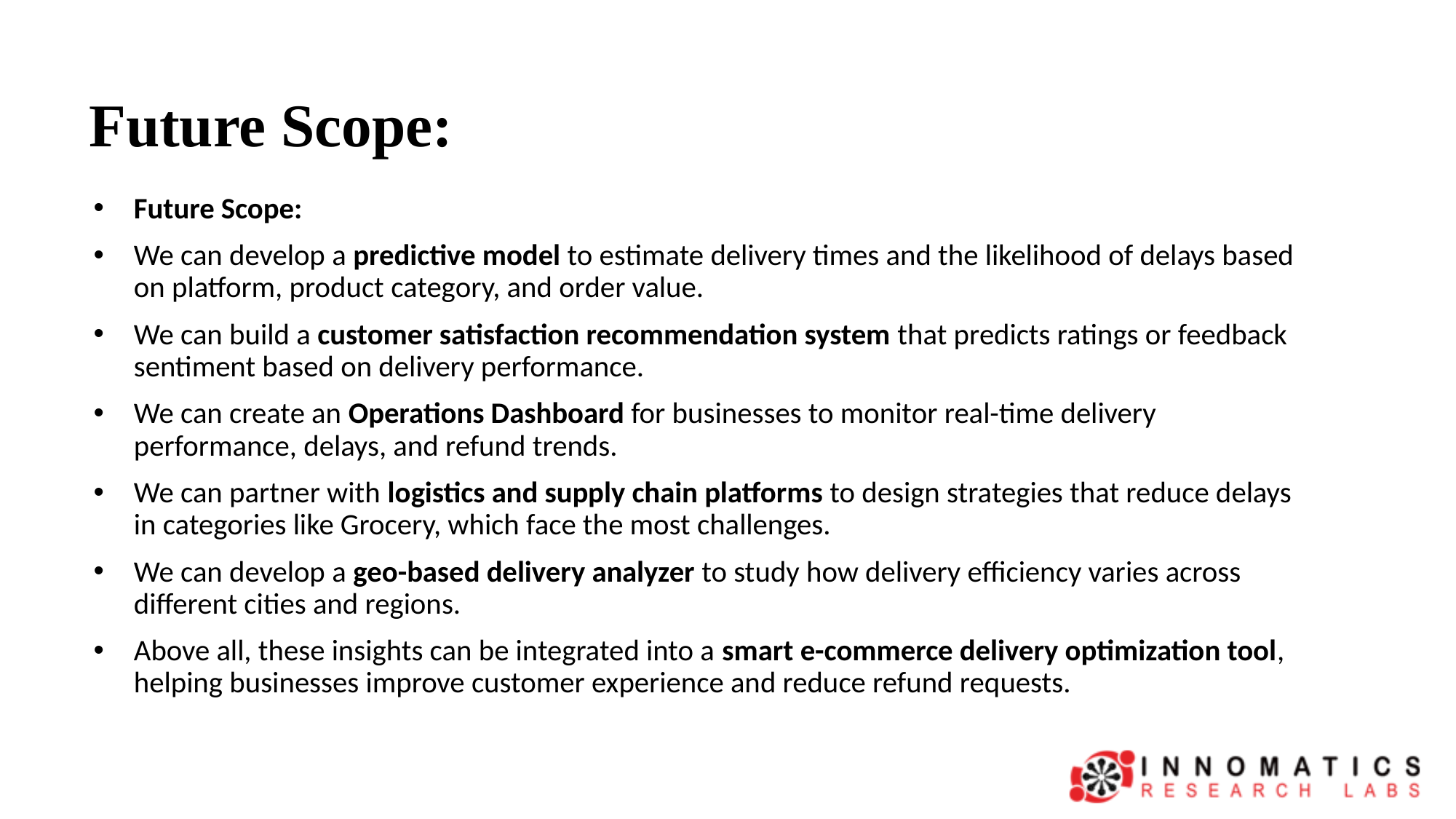

# Future Scope:
Future Scope:
We can develop a predictive model to estimate delivery times and the likelihood of delays based on platform, product category, and order value.
We can build a customer satisfaction recommendation system that predicts ratings or feedback sentiment based on delivery performance.
We can create an Operations Dashboard for businesses to monitor real-time delivery performance, delays, and refund trends.
We can partner with logistics and supply chain platforms to design strategies that reduce delays in categories like Grocery, which face the most challenges.
We can develop a geo-based delivery analyzer to study how delivery efficiency varies across different cities and regions.
Above all, these insights can be integrated into a smart e-commerce delivery optimization tool, helping businesses improve customer experience and reduce refund requests.